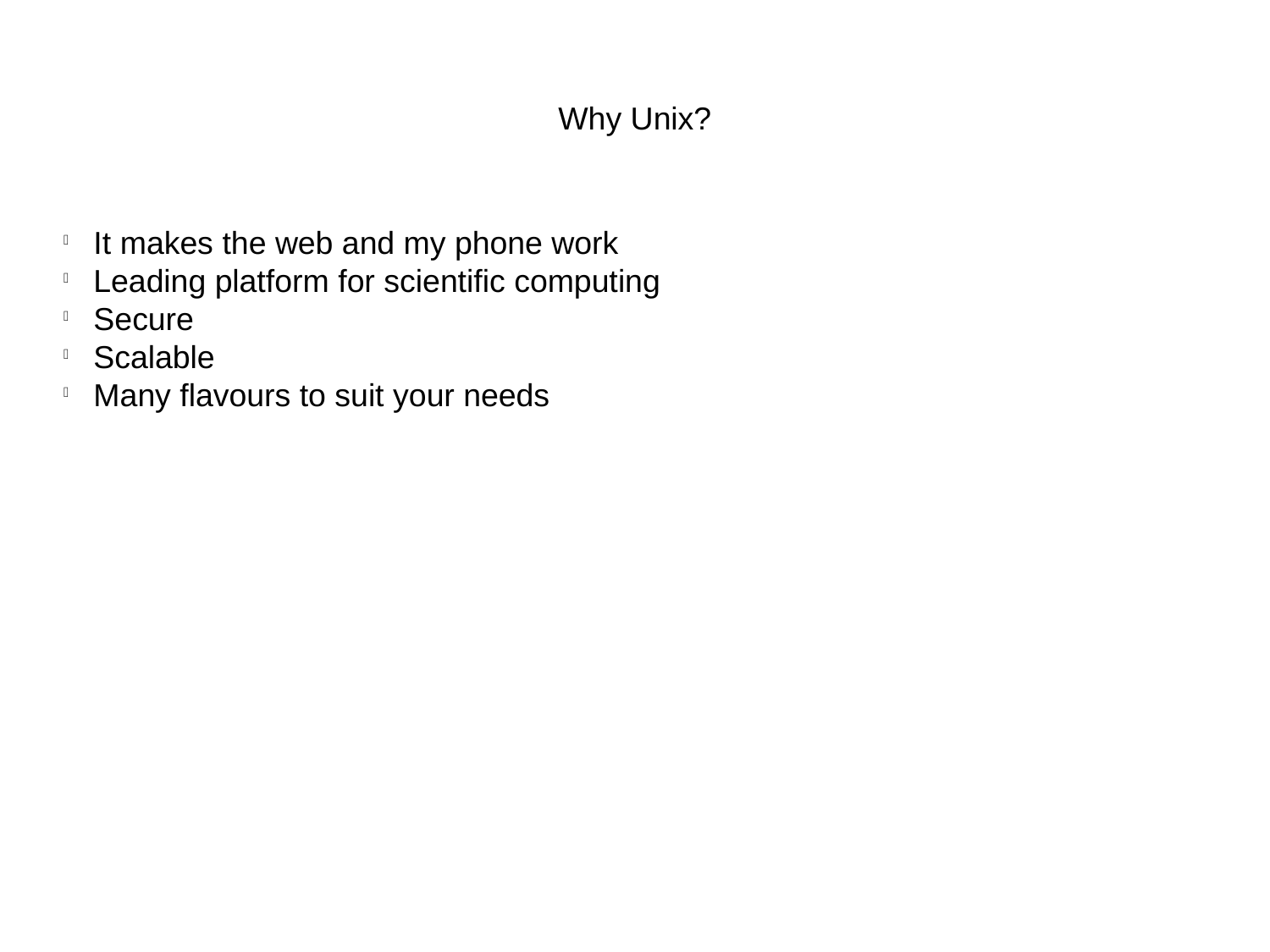

Why Unix?
It makes the web and my phone work
Leading platform for scientific computing
Secure
Scalable
Many flavours to suit your needs